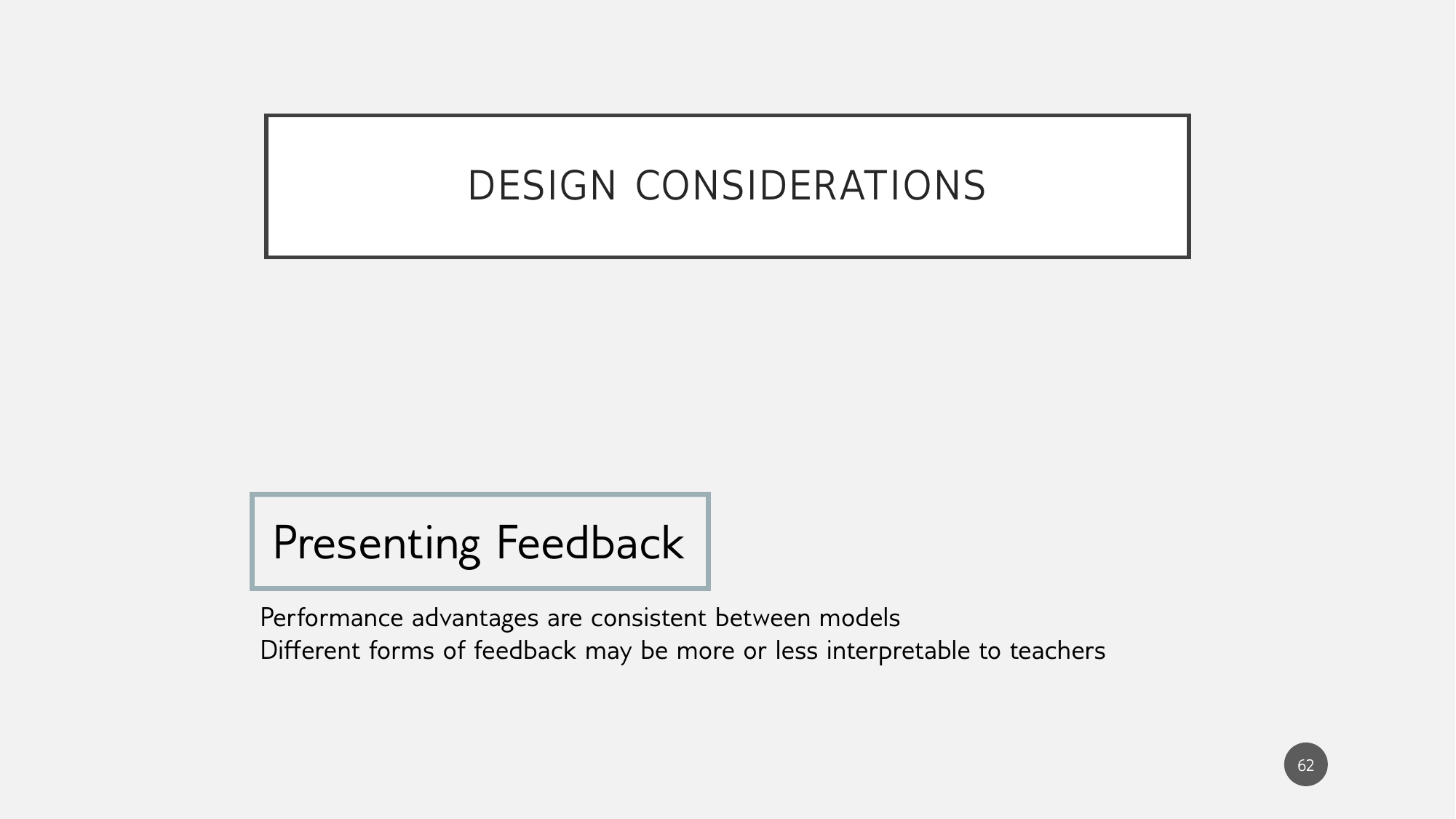

# Design Considerations

Presenting Feedback
Performance advantages are consistent between models
Different forms of feedback may be more or less interpretable to teachers
62